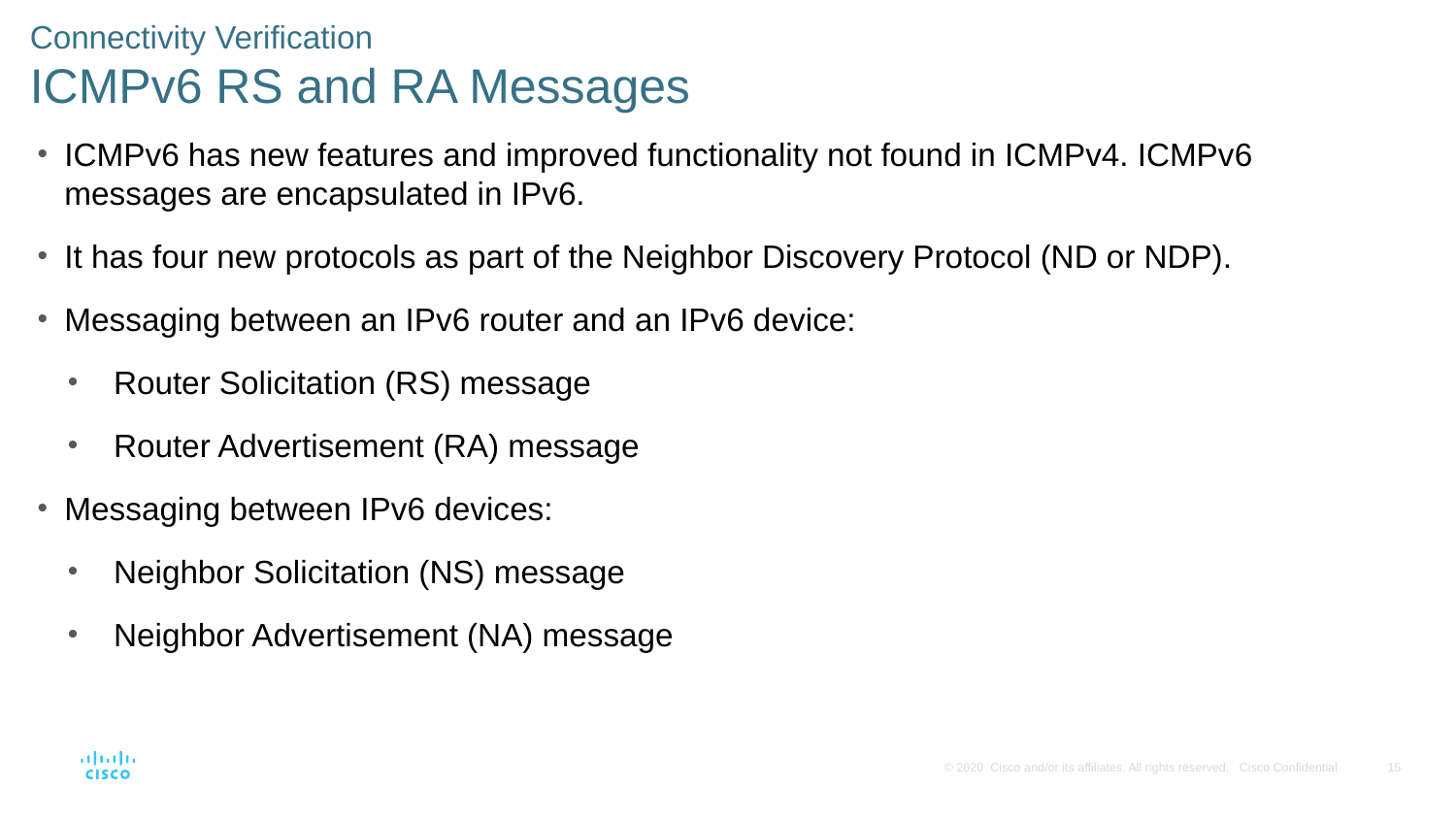

Connectivity Verification
ICMPv6 RS and RA Messages
ICMPv6 has new features and improved functionality not found in ICMPv4. ICMPv6 messages are encapsulated in IPv6.
It has four new protocols as part of the Neighbor Discovery Protocol (ND or NDP).
Messaging between an IPv6 router and an IPv6 device:
Router Solicitation (RS) message
Router Advertisement (RA) message
Messaging between IPv6 devices:
Neighbor Solicitation (NS) message
Neighbor Advertisement (NA) message